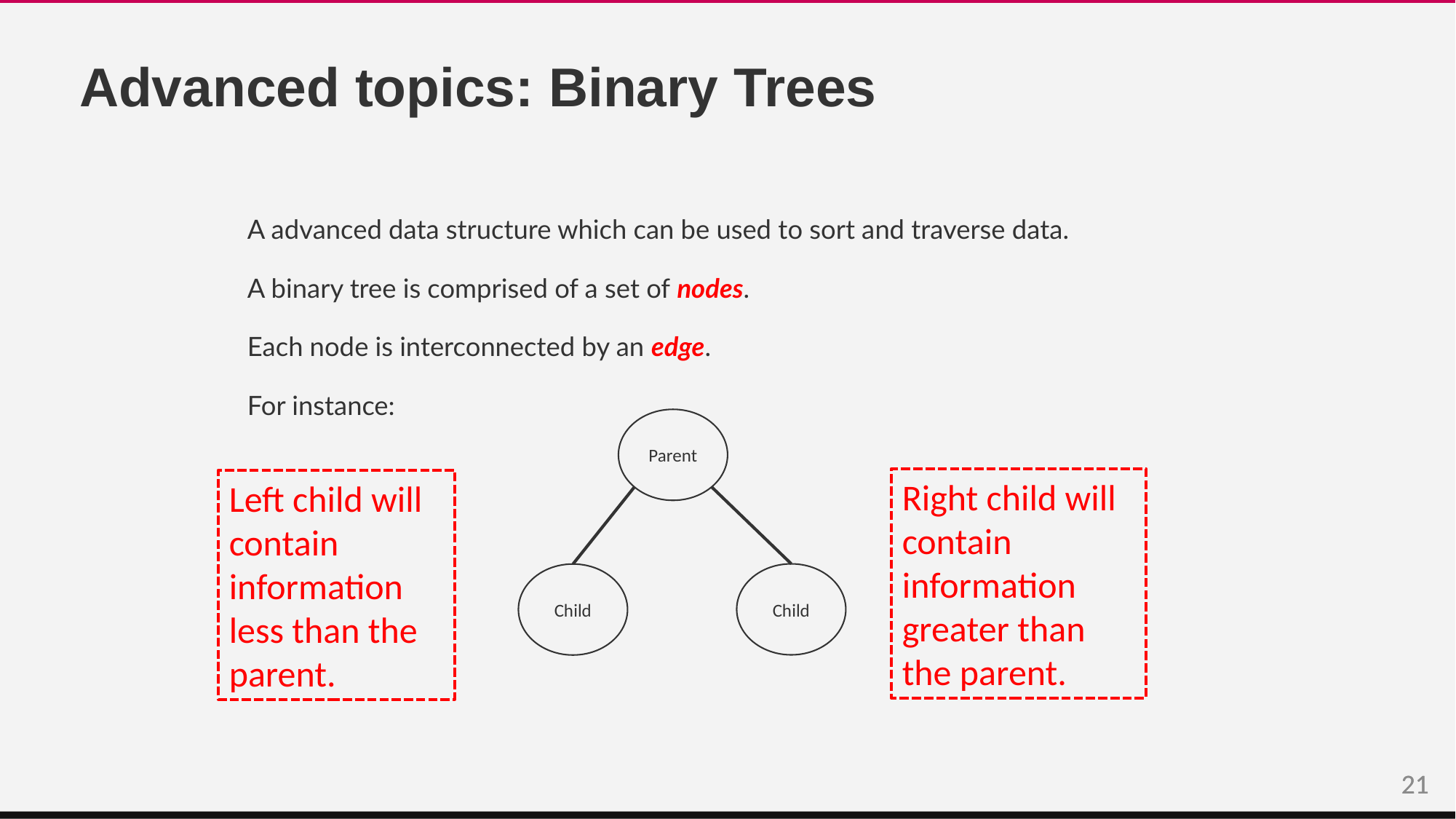

# Advanced topics: Binary Trees
A advanced data structure which can be used to sort and traverse data.
A binary tree is comprised of a set of nodes.
Each node is interconnected by an edge.
For instance:

Parent
Child
Child
Right child will contain information greater than the parent.
Left child will contain information less than the parent.